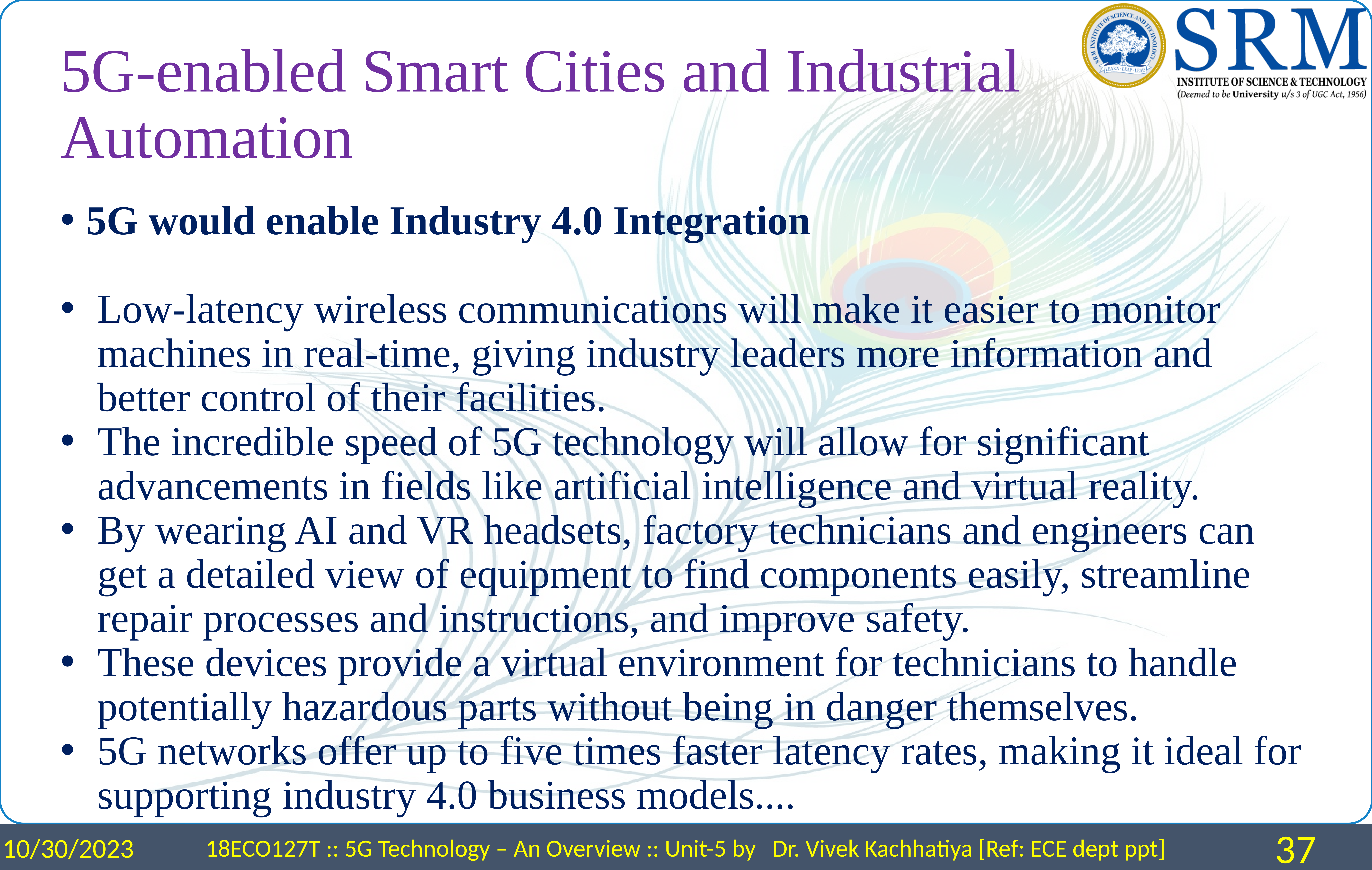

# 5G-enabled Smart Cities and Industrial Automation
5G would enable Industry 4.0 Integration

Low-latency wireless communications will make it easier to monitor machines in real-time, giving industry leaders more information and better control of their facilities.
The incredible speed of 5G technology will allow for significant advancements in fields like artificial intelligence and virtual reality.
By wearing AI and VR headsets, factory technicians and engineers can get a detailed view of equipment to find components easily, streamline repair processes and instructions, and improve safety.
These devices provide a virtual environment for technicians to handle potentially hazardous parts without being in danger themselves.
5G networks offer up to five times faster latency rates, making it ideal for supporting industry 4.0 business models....
10/30/2023
18ECO127T :: 5G Technology – An Overview :: Unit-5 by   Dr. Vivek Kachhatiya [Ref: ECE dept ppt]
37